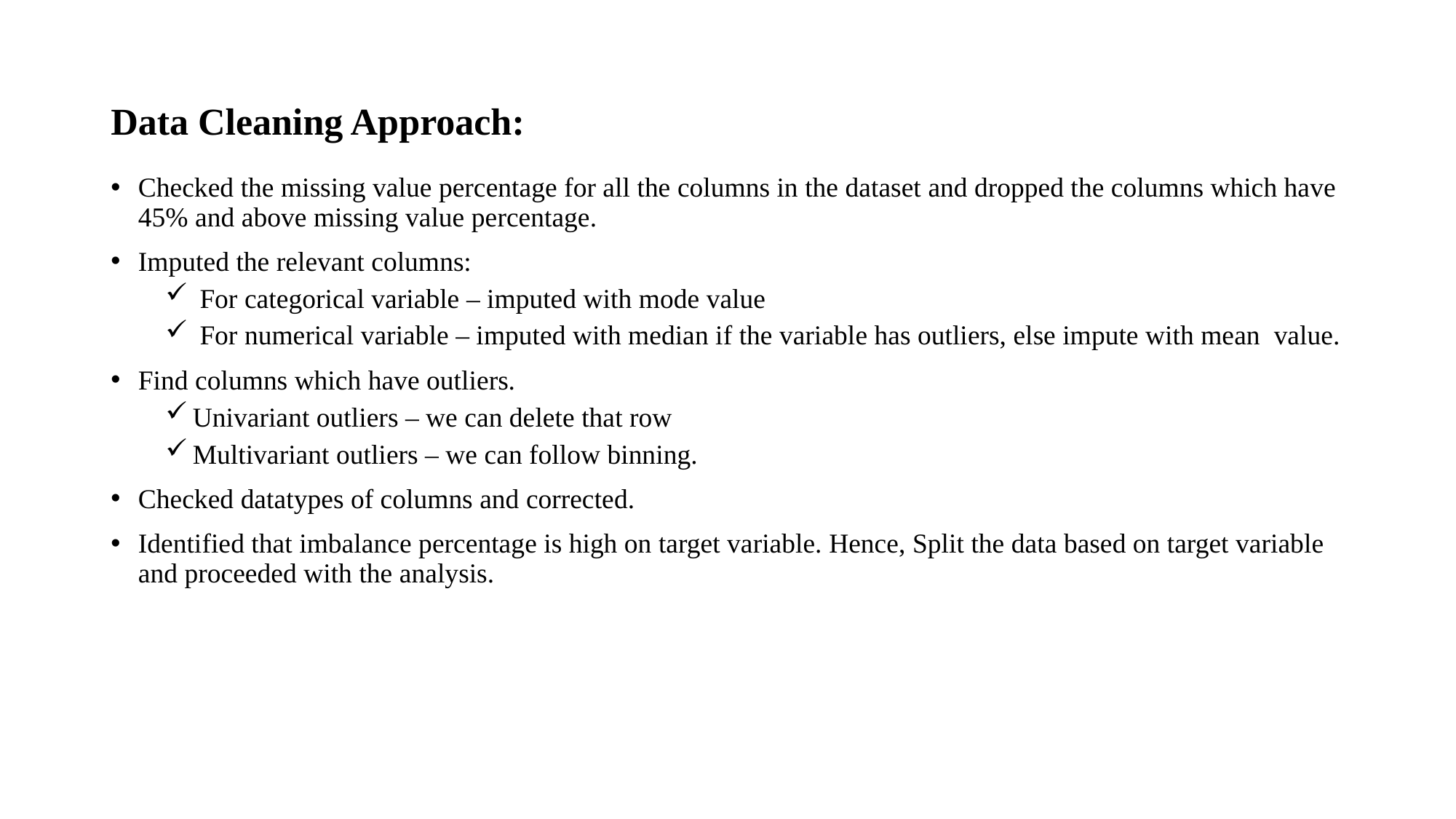

# Data Cleaning Approach:
Checked the missing value percentage for all the columns in the dataset and dropped the columns which have 45% and above missing value percentage.
Imputed the relevant columns:
 For categorical variable – imputed with mode value
 For numerical variable – imputed with median if the variable has outliers, else impute with mean  value.
Find columns which have outliers.
Univariant outliers – we can delete that row
Multivariant outliers – we can follow binning.
Checked datatypes of columns and corrected.
Identified that imbalance percentage is high on target variable. Hence, Split the data based on target variable and proceeded with the analysis.